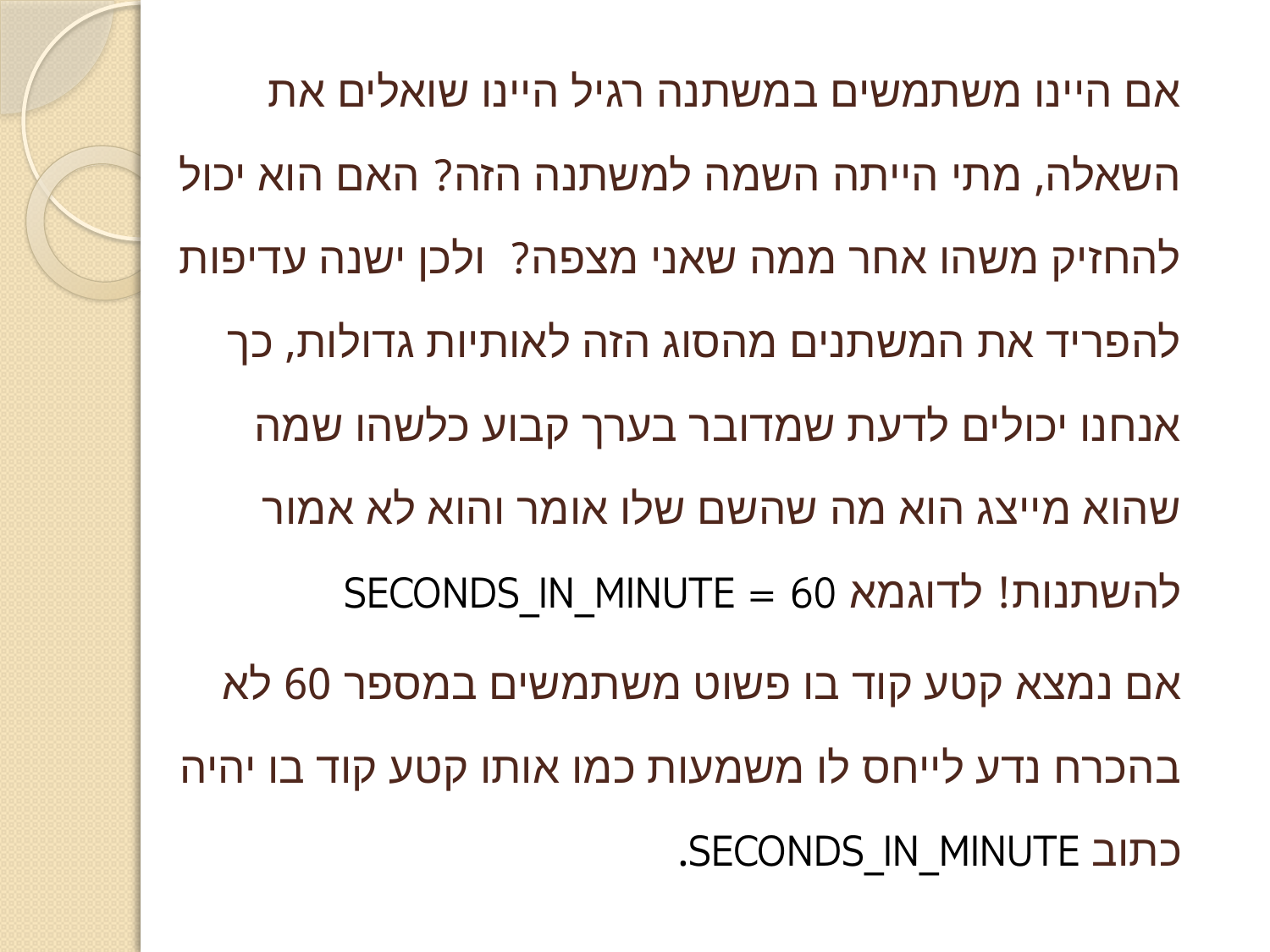

אם היינו משתמשים במשתנה רגיל היינו שואלים את השאלה, מתי הייתה השמה למשתנה הזה? האם הוא יכול להחזיק משהו אחר ממה שאני מצפה?  ולכן ישנה עדיפות להפריד את המשתנים מהסוג הזה לאותיות גדולות, כך אנחנו יכולים לדעת שמדובר בערך קבוע כלשהו שמה שהוא מייצג הוא מה שהשם שלו אומר והוא לא אמור להשתנות! לדוגמא SECONDS_IN_MINUTE = 60
אם נמצא קטע קוד בו פשוט משתמשים במספר 60 לא בהכרח נדע לייחס לו משמעות כמו אותו קטע קוד בו יהיה כתוב SECONDS_IN_MINUTE.